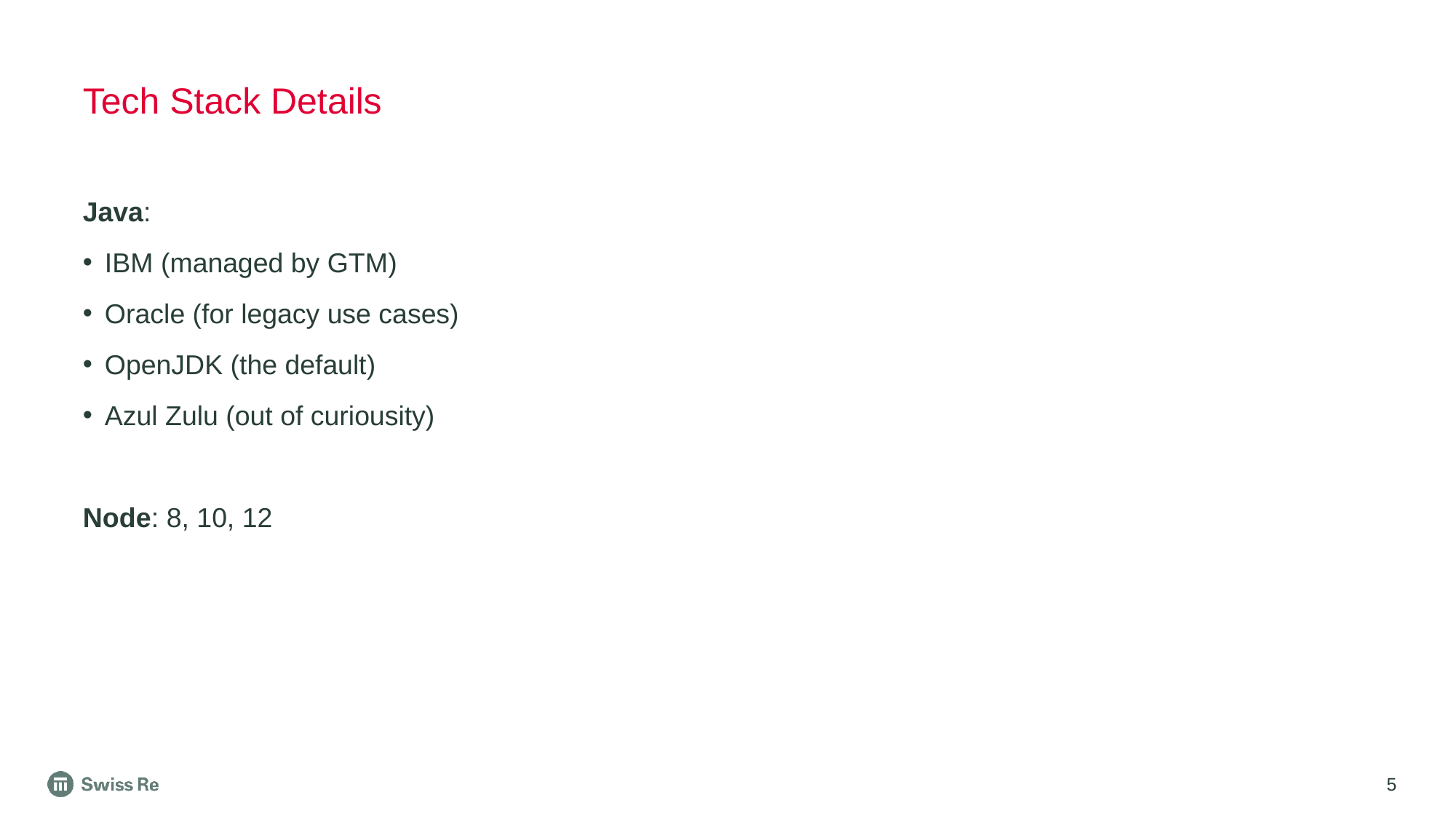

# Tech Stack Details
Java:
IBM (managed by GTM)
Oracle (for legacy use cases)
OpenJDK (the default)
Azul Zulu (out of curiousity)

Node: 8, 10, 12
5